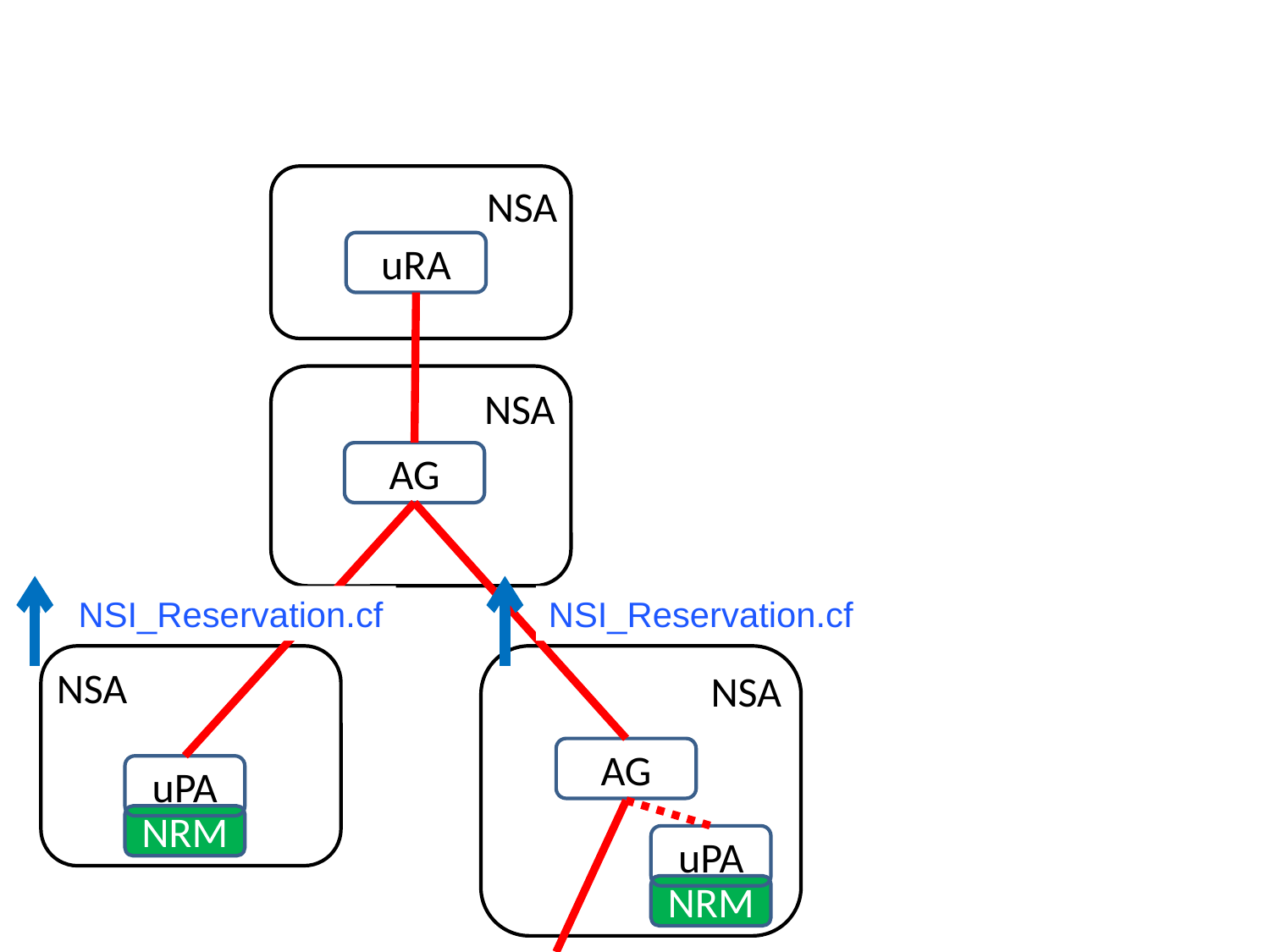

NSA
uRA
NSA
AG
NSI_Reservation.cf
NSI_Reservation.cf
NSA
NSA
AG
uPA
NRM
uPA
NRM